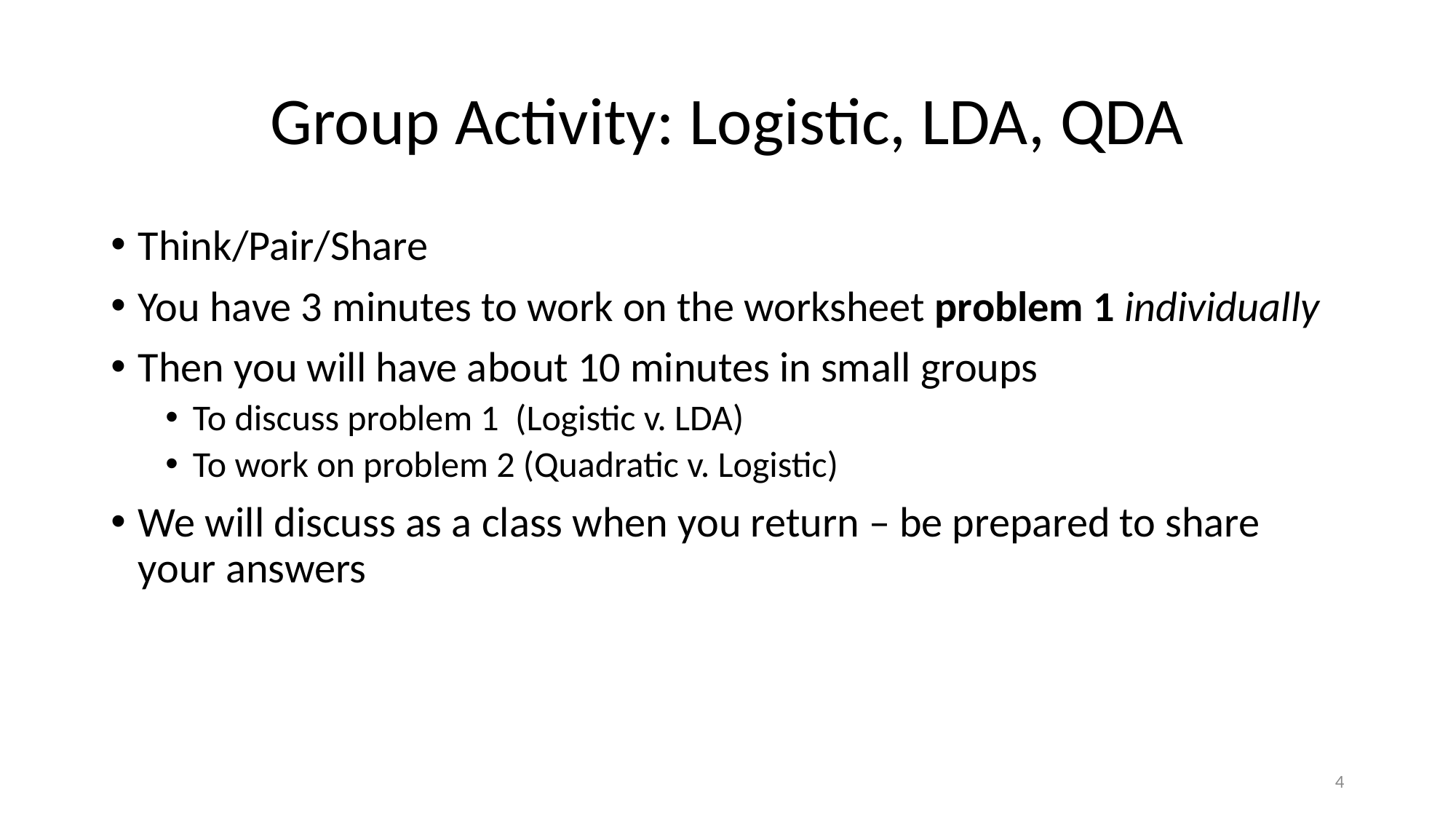

# Group Activity: Logistic, LDA, QDA
Think/Pair/Share
You have 3 minutes to work on the worksheet problem 1 individually
Then you will have about 10 minutes in small groups
To discuss problem 1  (Logistic v. LDA)
To work on problem 2 (Quadratic v. Logistic)
We will discuss as a class when you return – be prepared to share your answers
4